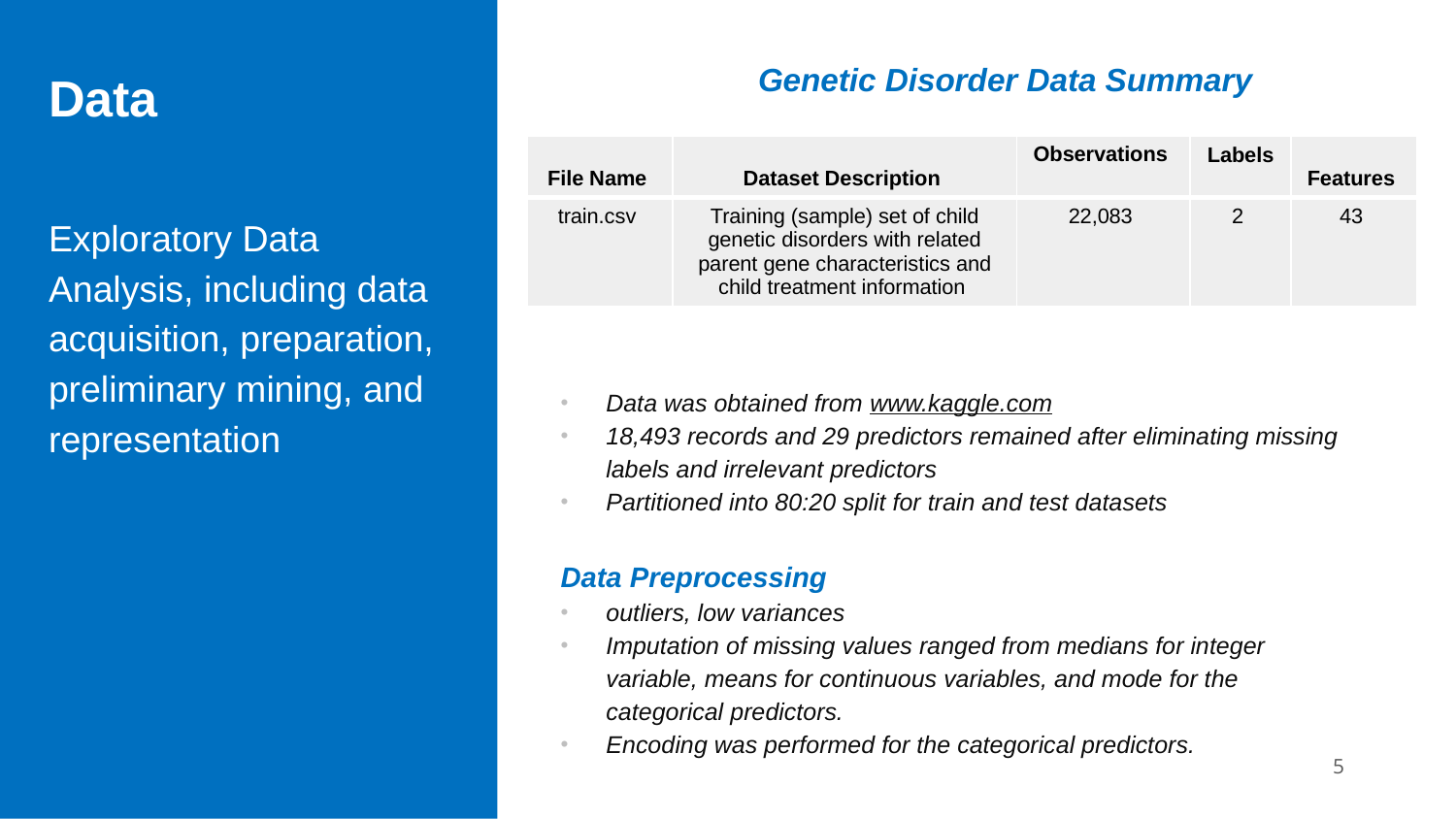

# Data

Data was obtained from www.kaggle.com
18,493 records and 29 predictors remained after eliminating missing labels and irrelevant predictors
Partitioned into 80:20 split for train and test datasets

Data Preprocessing
outliers, low variances
Imputation of missing values ranged from medians for integer variable, means for continuous variables, and mode for the categorical predictors.
Encoding was performed for the categorical predictors.

 Genetic Disorder Data Summary​
| File Name | Dataset Description | Observations | Labels | Features |
| --- | --- | --- | --- | --- |
| train.csv | Training (sample) set of child genetic disorders with related parent gene characteristics and child treatment information | 22,083 | 2 | 43 |
Exploratory Data Analysis, including data acquisition, preparation, preliminary mining, and representation
5